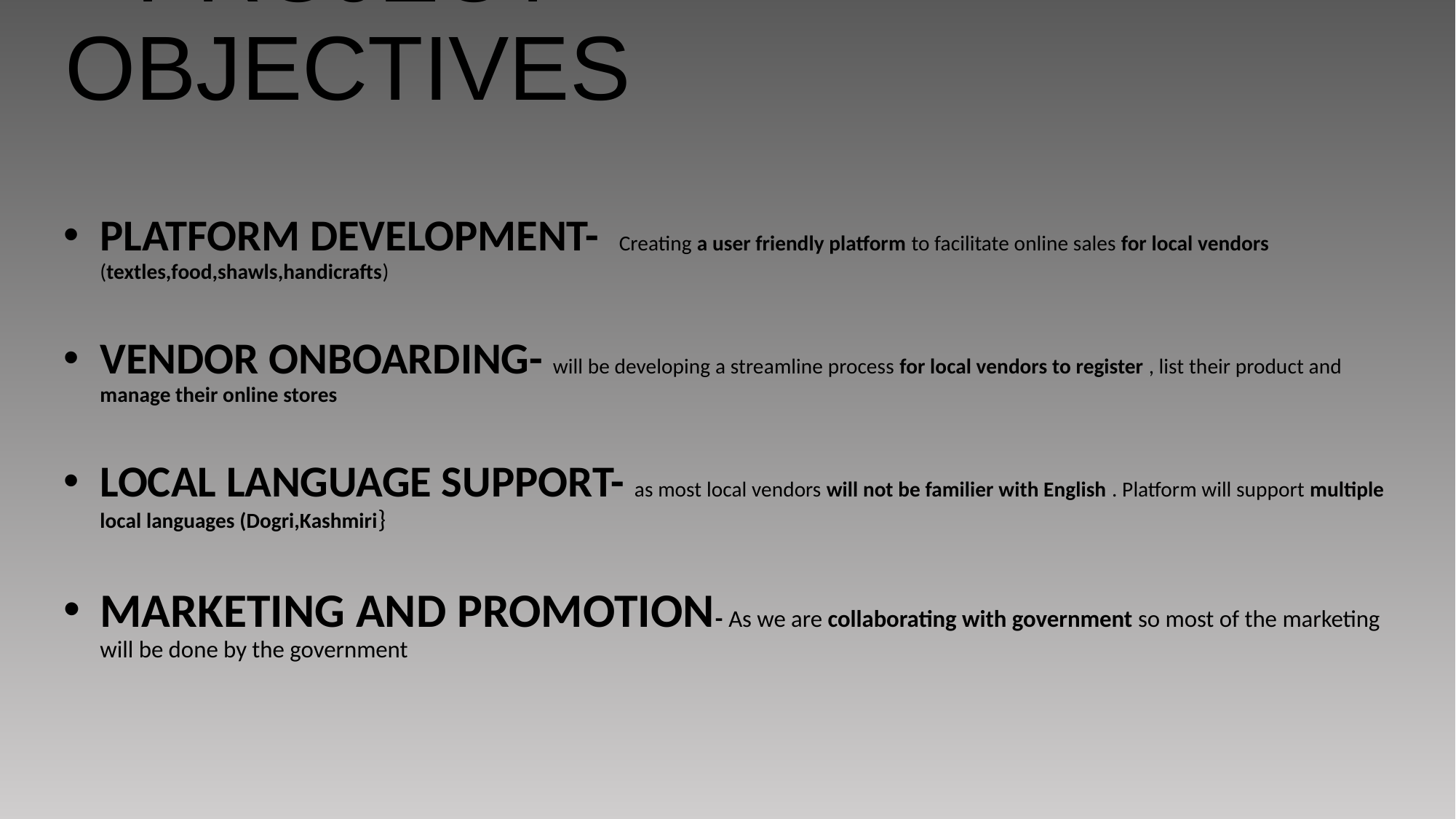

# PROJECT OBJECTIVES
PLATFORM DEVELOPMENT-  Creating a user friendly platform to facilitate online sales for local vendors (textles,food,shawls,handicrafts)

VENDOR ONBOARDING- will be developing a streamline process for local vendors to register , list their product and manage their online stores

LOCAL LANGUAGE SUPPORT- as most local vendors will not be familier with English . Platform will support multiple local languages (Dogri,Kashmiri}

MARKETING AND PROMOTION- As we are collaborating with government so most of the marketing will be done by the government